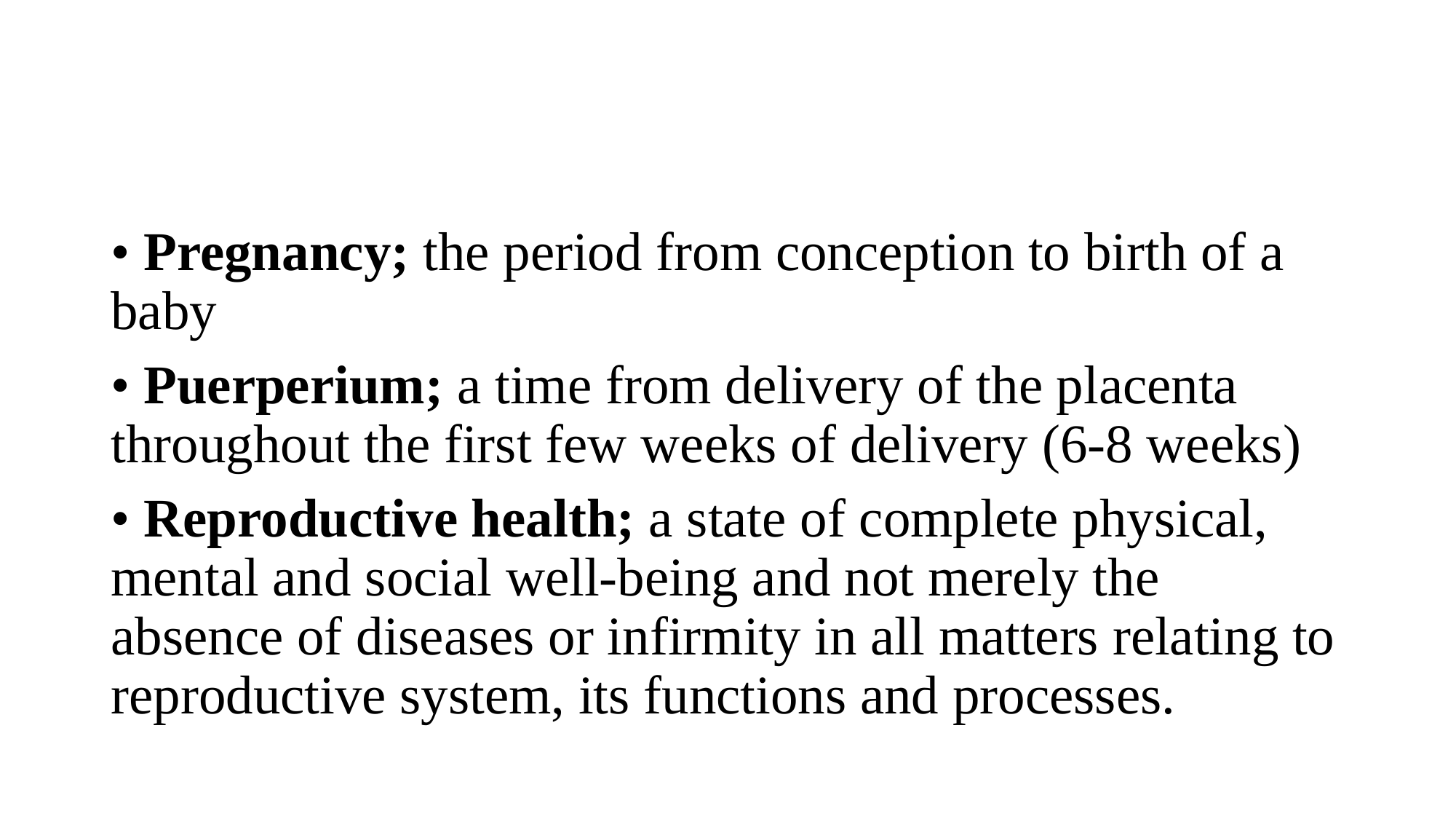

#
• Pregnancy; the period from conception to birth of a baby
• Puerperium; a time from delivery of the placenta throughout the first few weeks of delivery (6-8 weeks)
• Reproductive health; a state of complete physical, mental and social well-being and not merely the absence of diseases or infirmity in all matters relating to reproductive system, its functions and processes.